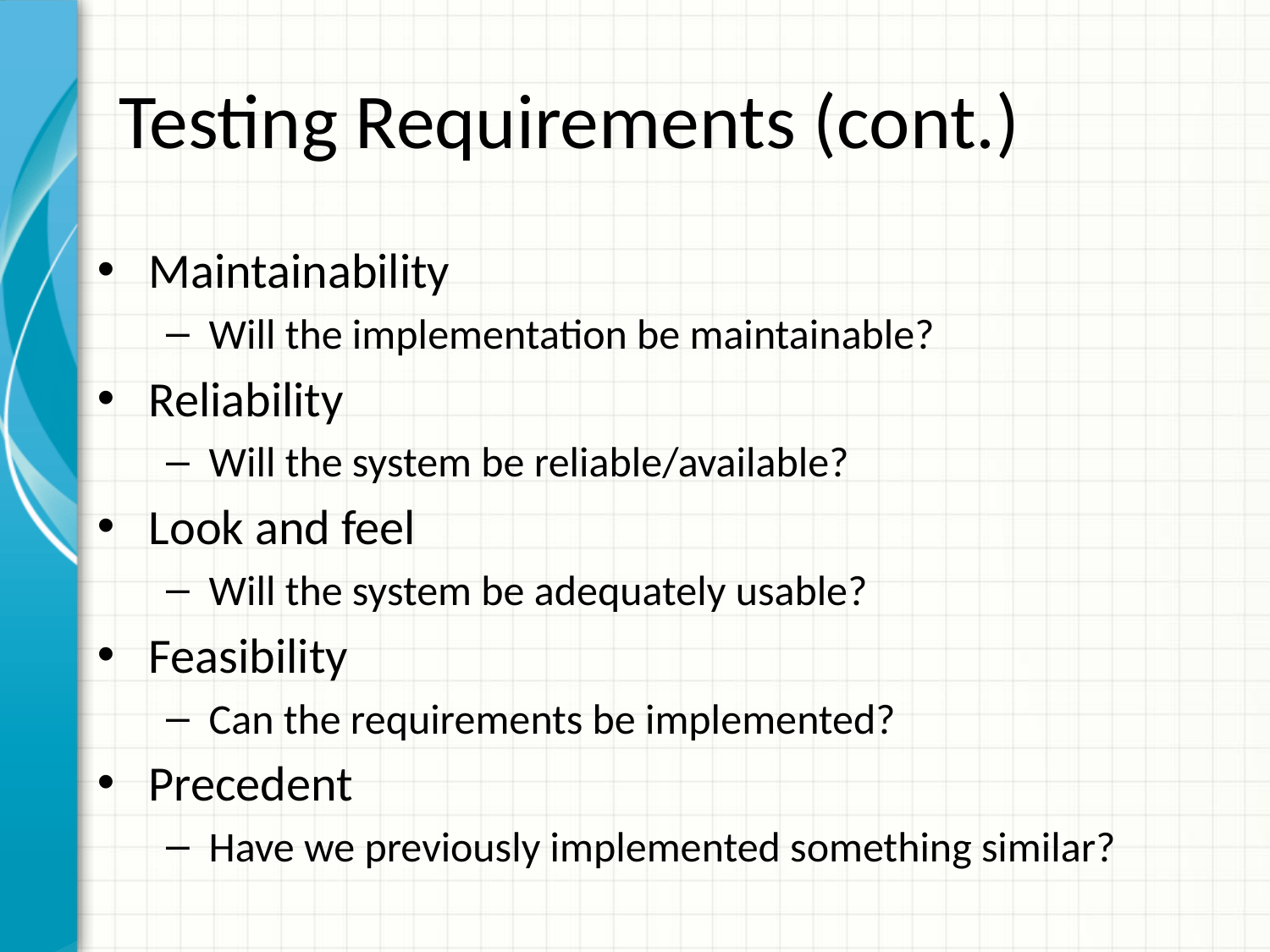

# Testing Requirements (cont.)
Maintainability
Will the implementation be maintainable?
Reliability
Will the system be reliable/available?
Look and feel
Will the system be adequately usable?
Feasibility
Can the requirements be implemented?
Precedent
Have we previously implemented something similar?